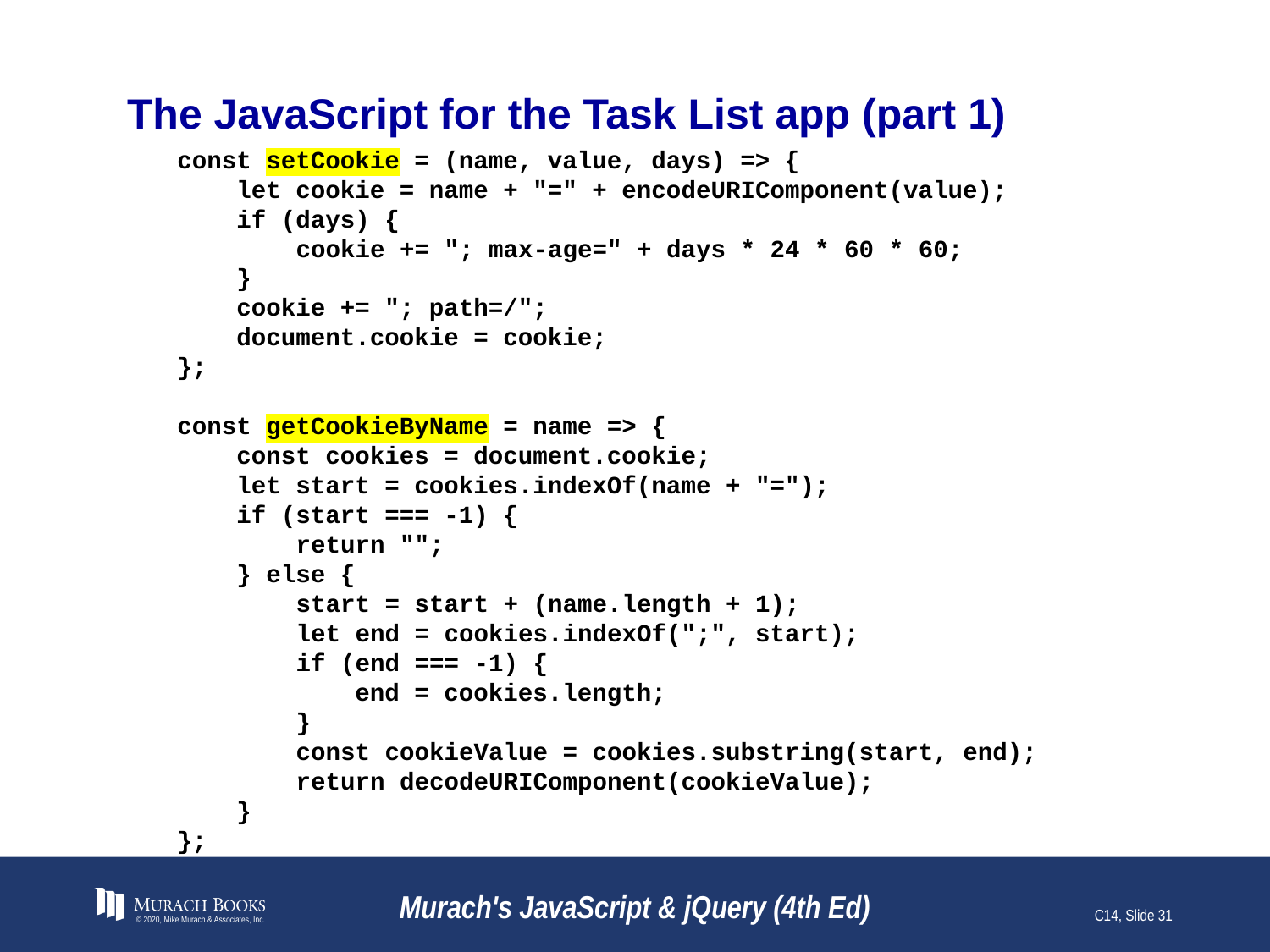

# The JavaScript for the Task List app (part 1)
const setCookie = (name, value, days) => {
    let cookie = name + "=" + encodeURIComponent(value);
    if (days) {
        cookie += "; max-age=" + days * 24 * 60 * 60;
    }
    cookie += "; path=/";
    document.cookie = cookie;
};

const getCookieByName = name => {
    const cookies = document.cookie;
    let start = cookies.indexOf(name + "=");
    if (start === -1) {
        return "";
    } else {
        start = start + (name.length + 1);
        let end = cookies.indexOf(";", start);
        if (end === -1) {
            end = cookies.length;
        }
        const cookieValue = cookies.substring(start, end);
        return decodeURIComponent(cookieValue);
    }
};

© 2020, Mike Murach & Associates, Inc.
Murach's JavaScript & jQuery (4th Ed)

C14, Slide 31